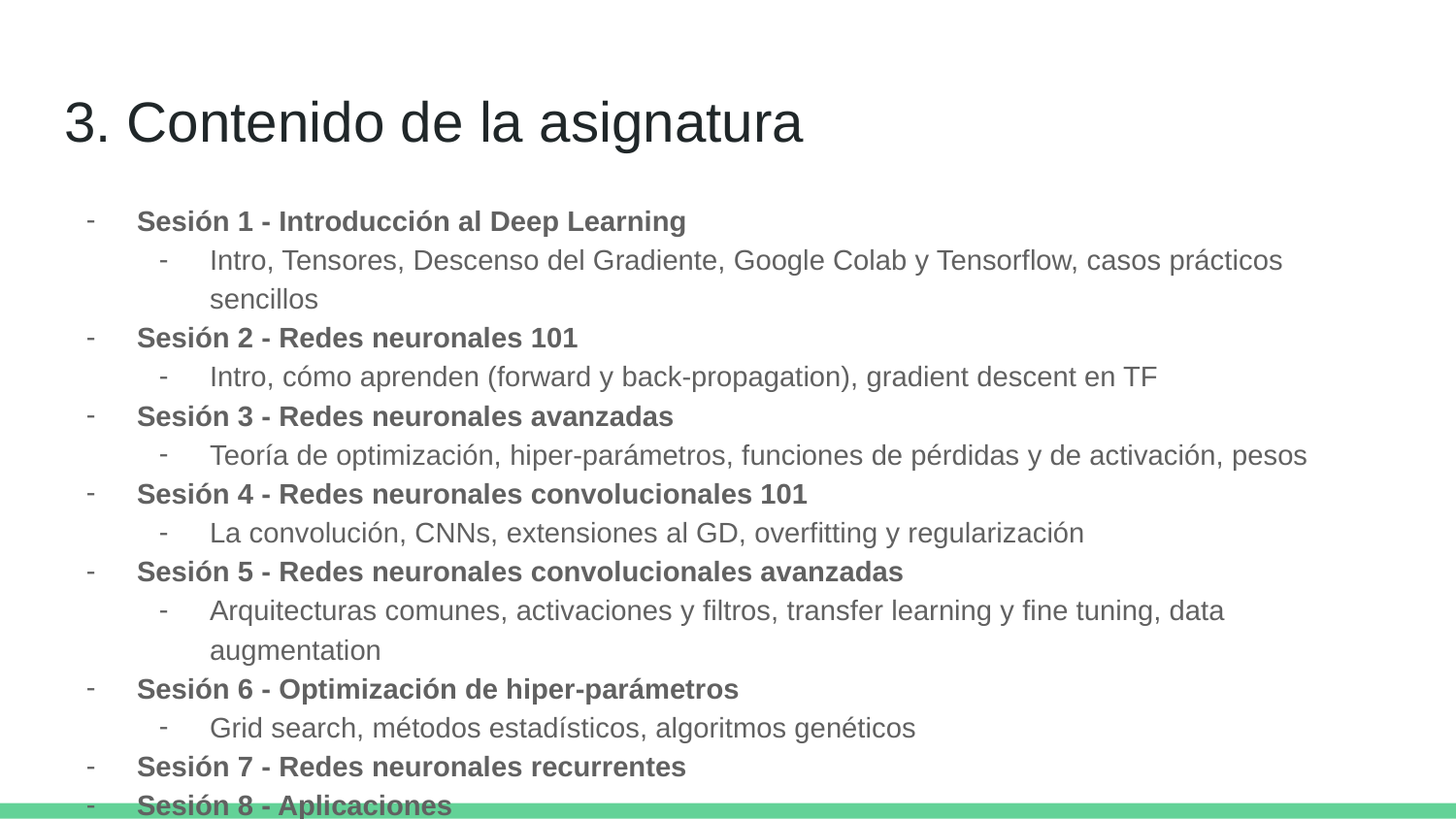

# 3. Contenido de la asignatura
Sesión 1 - Introducción al Deep Learning
Intro, Tensores, Descenso del Gradiente, Google Colab y Tensorflow, casos prácticos sencillos
Sesión 2 - Redes neuronales 101
Intro, cómo aprenden (forward y back-propagation), gradient descent en TF
Sesión 3 - Redes neuronales avanzadas
Teoría de optimización, hiper-parámetros, funciones de pérdidas y de activación, pesos
Sesión 4 - Redes neuronales convolucionales 101
La convolución, CNNs, extensiones al GD, overfitting y regularización
Sesión 5 - Redes neuronales convolucionales avanzadas
Arquitecturas comunes, activaciones y filtros, transfer learning y fine tuning, data augmentation
Sesión 6 - Optimización de hiper-parámetros
Grid search, métodos estadísticos, algoritmos genéticos
Sesión 7 - Redes neuronales recurrentes
Sesión 8 - Aplicaciones